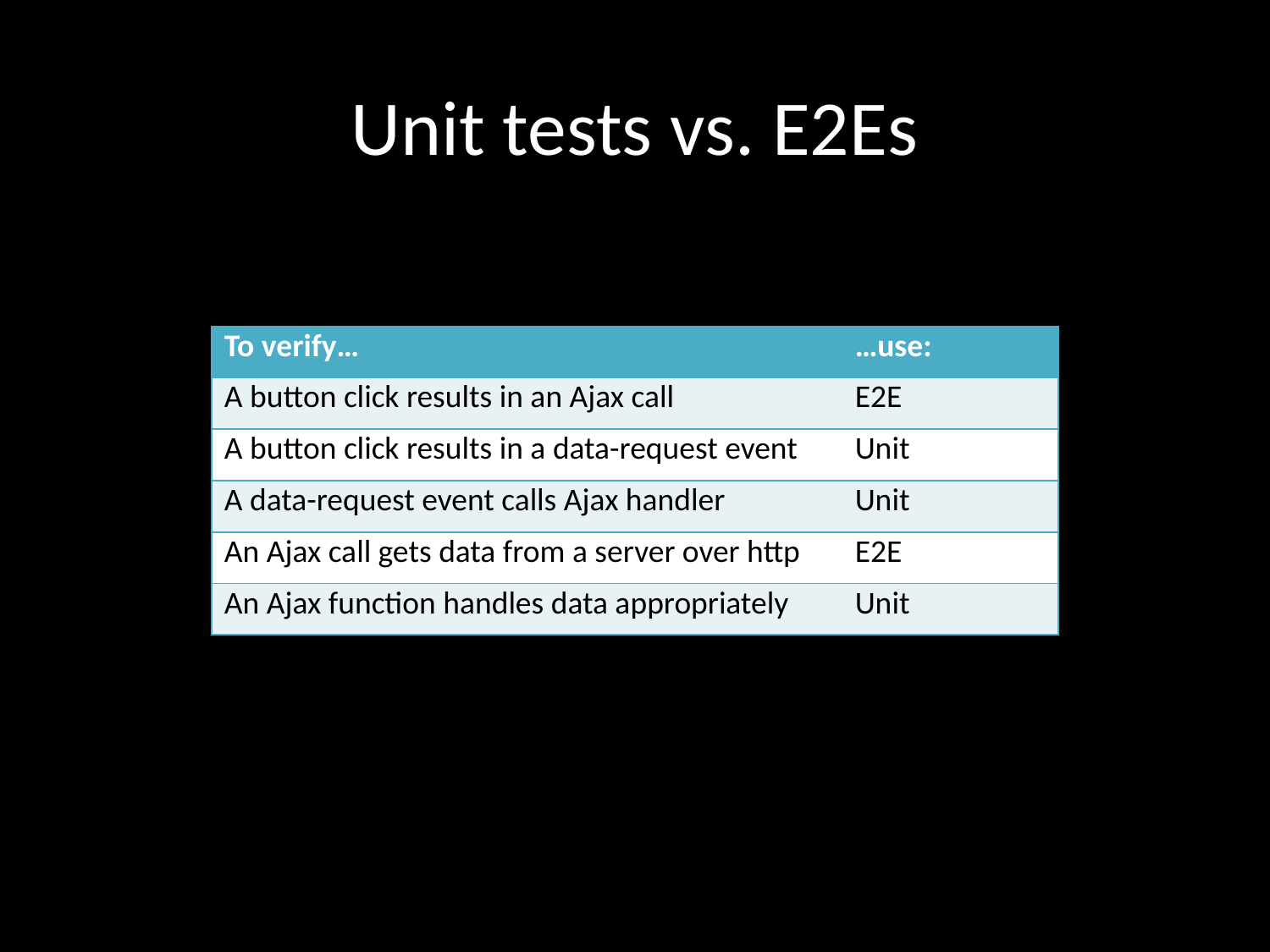

# Unit tests vs. E2Es

| To verify… | …use: |
| --- | --- |
| A button click results in an Ajax call | E2E |
| A button click results in a data-request event | Unit |
| A data-request event calls Ajax handler | Unit |
| An Ajax call gets data from a server over http | E2E |
| An Ajax function handles data appropriately | Unit |